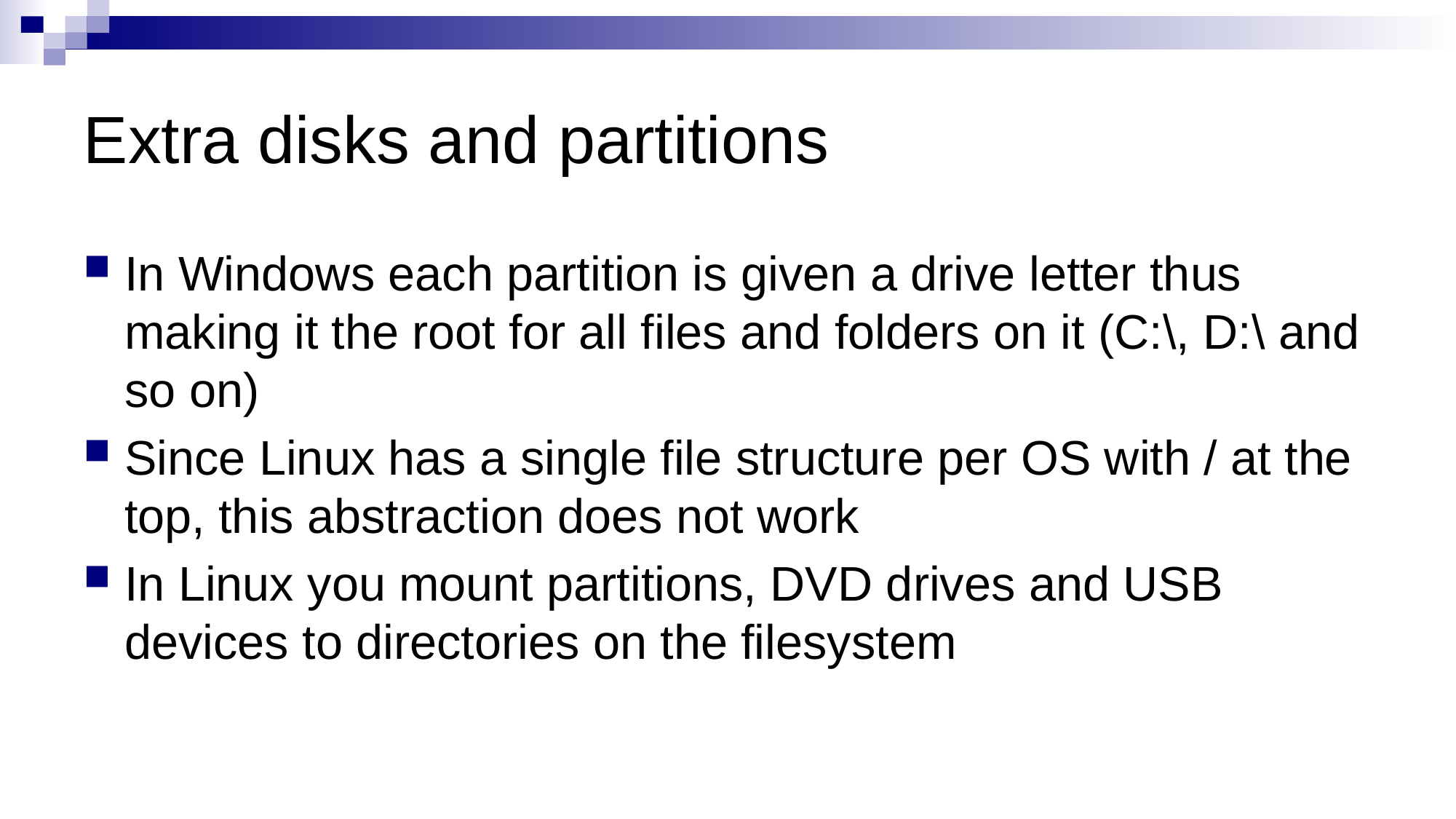

# Extra disks and partitions
In Windows each partition is given a drive letter thus making it the root for all files and folders on it (C:\, D:\ and so on)
Since Linux has a single file structure per OS with / at the top, this abstraction does not work
In Linux you mount partitions, DVD drives and USB devices to directories on the filesystem